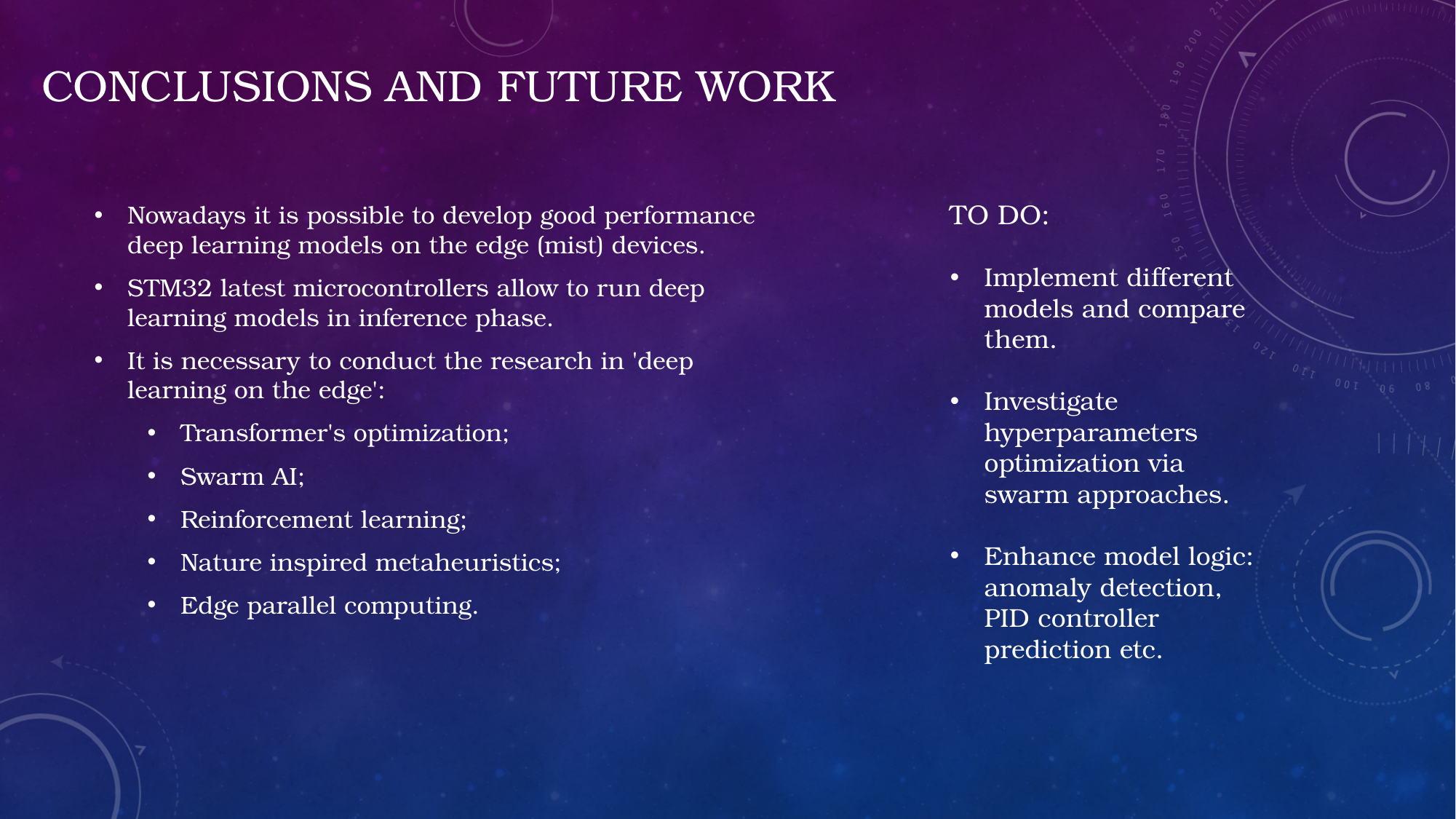

Conclusions and future work
Nowadays it is possible to develop good performance deep learning models on the edge (mist) devices.
STM32 latest microcontrollers allow to run deep learning models in inference phase.
It is necessary to conduct the research in 'deep learning on the edge':
Transformer's optimization;
Swarm AI;
Reinforcement learning;
Nature inspired metaheuristics;
Edge parallel computing.
TO DO:

Implement different models and compare them.

Investigate hyperparameters optimization via swarm approaches.

Enhance model logic: anomaly detection, PID controller prediction etc.